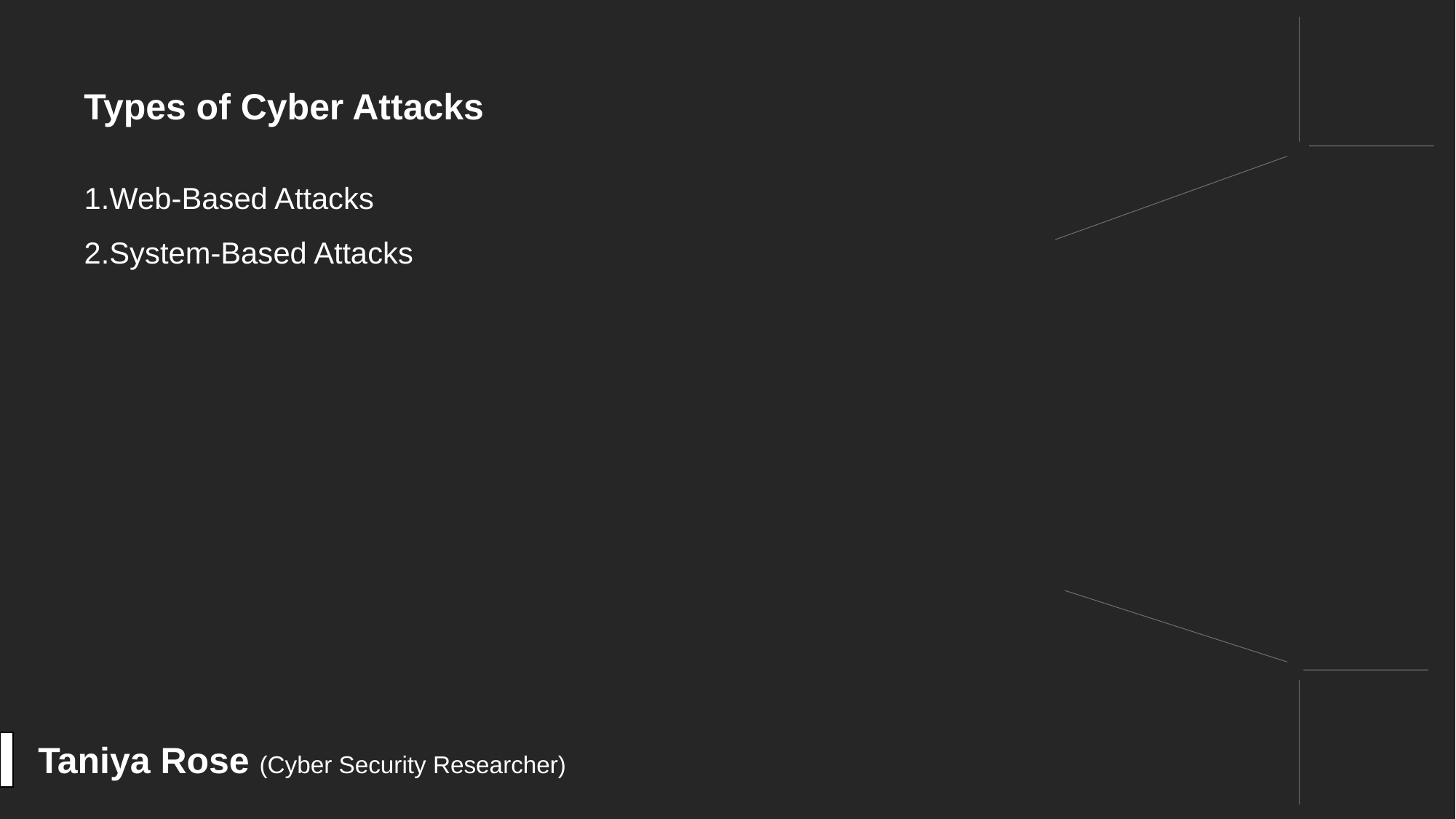

Types of Cyber Attacks
1.Web-Based Attacks
2.System-Based Attacks
Taniya Rose (Cyber Security Researcher)